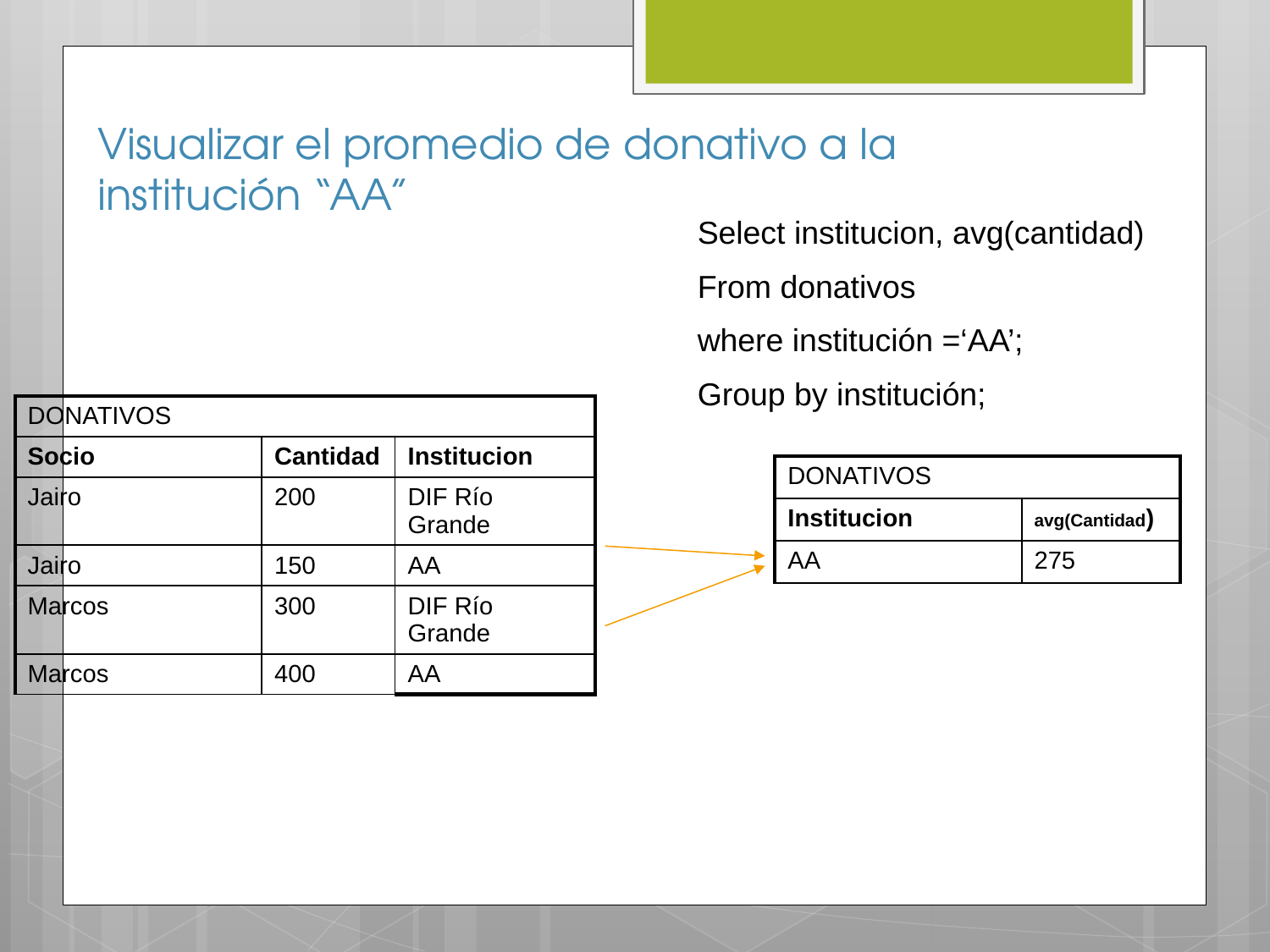

# Visualizar el promedio de donativo a la institución “AA”
Select institucion, avg(cantidad)
From donativos
where institución =‘AA’;
Group by institución;

| DONATIVOS |  |  |
| --- | --- | --- |
| Socio | Cantidad | Institucion |
| Jairo | 200 | DIF Río Grande |
| Jairo | 150 | AA |
| Marcos | 300 | DIF Río Grande |
| Marcos | 400 | AA |
| DONATIVOS |  |
| --- | --- |
| Institucion | avg(Cantidad) |
| AA | 275 |